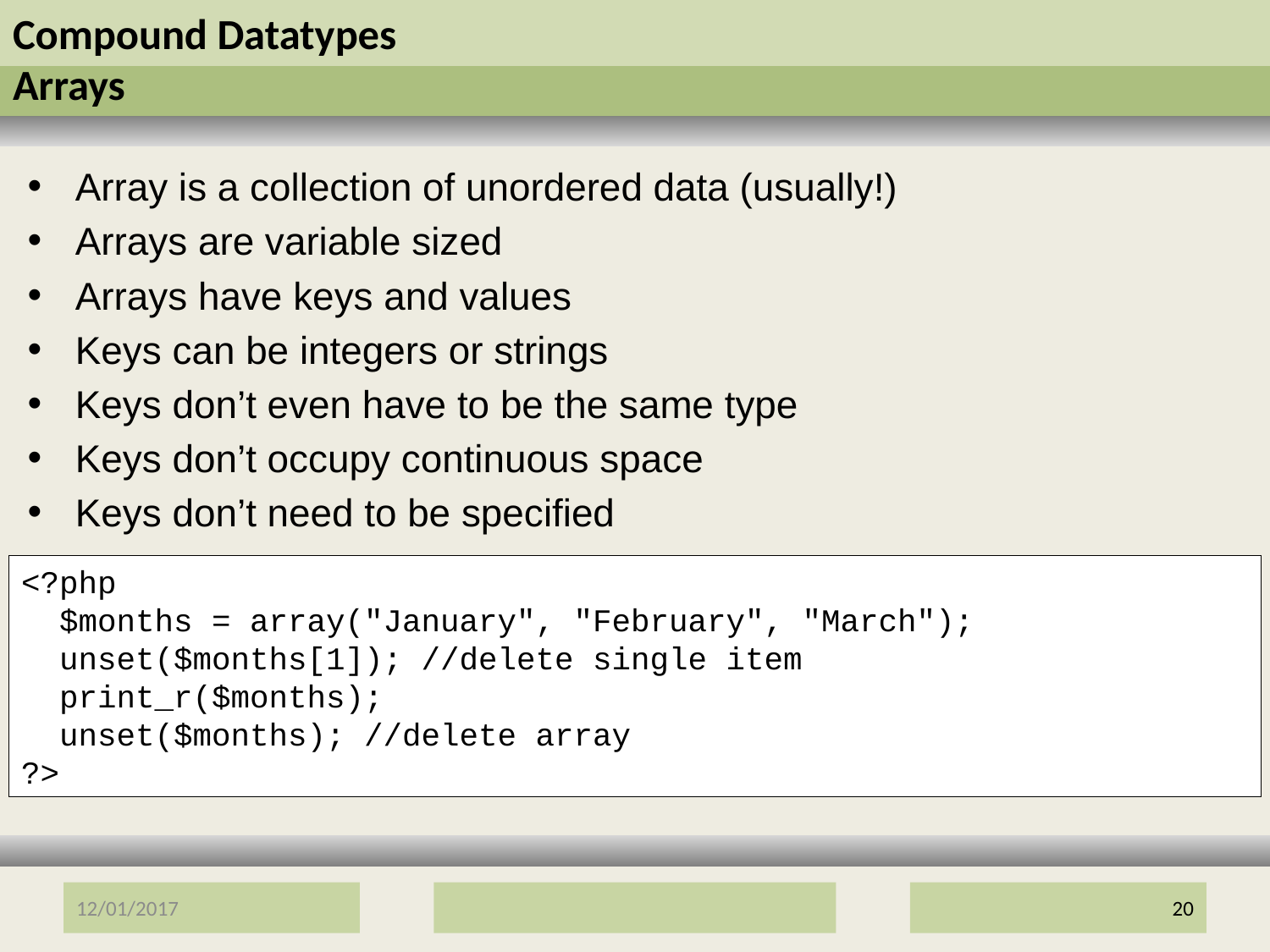

# Compound Datatypes Arrays
Array is a collection of unordered data (usually!)
Arrays are variable sized
Arrays have keys and values
Keys can be integers or strings
Keys don’t even have to be the same type
Keys don’t occupy continuous space
Keys don’t need to be specified

<?php
  $months = array("January", "February", "March");
  unset($months[1]); //delete single item
  print_r($months);
  unset($months); //delete array
?>
12/01/2017

20